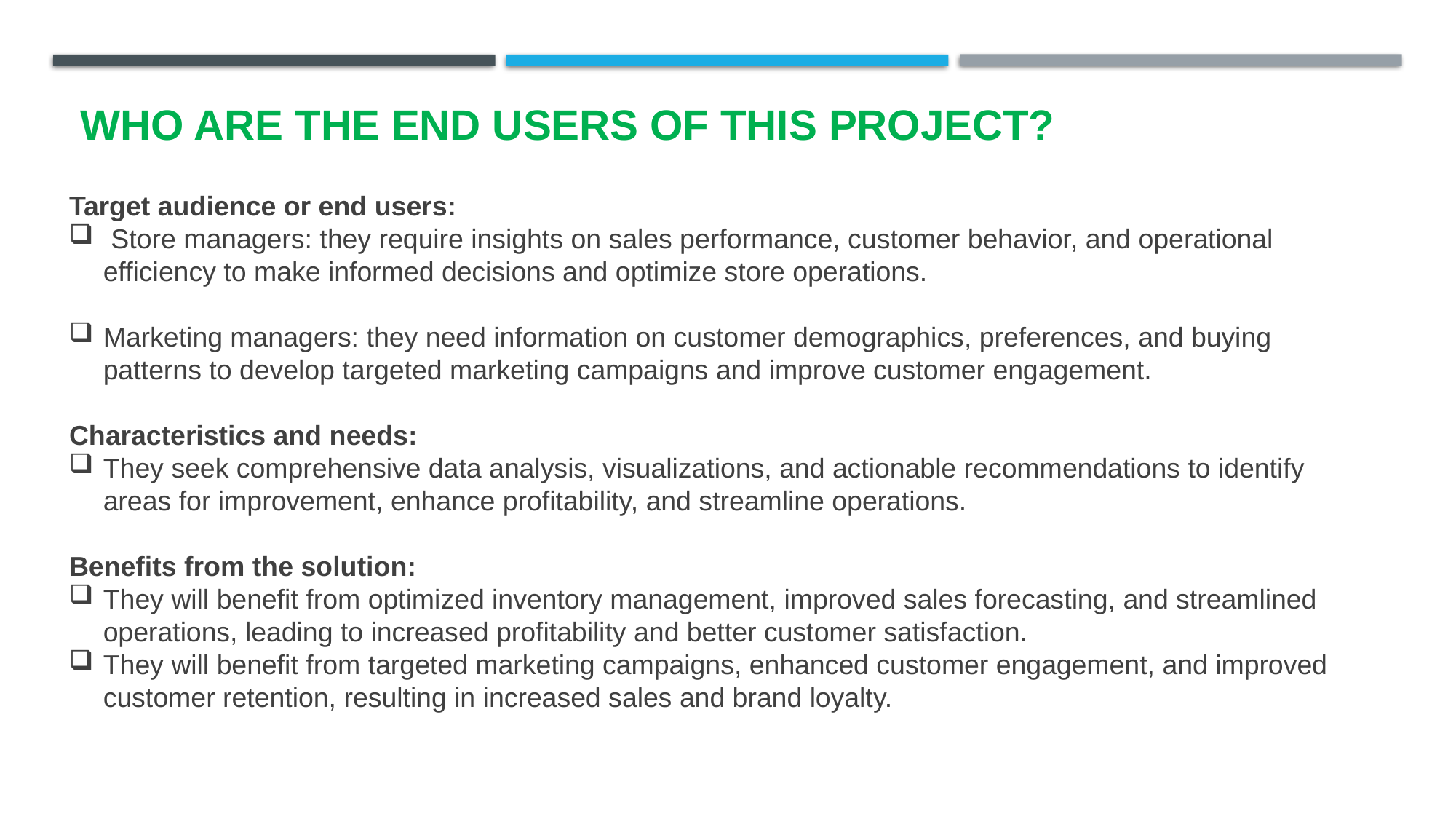

# WHO ARE THE END USERS of this project?
Target audience or end users:
 Store managers: they require insights on sales performance, customer behavior, and operational efficiency to make informed decisions and optimize store operations.

Marketing managers: they need information on customer demographics, preferences, and buying patterns to develop targeted marketing campaigns and improve customer engagement.

Characteristics and needs:
They seek comprehensive data analysis, visualizations, and actionable recommendations to identify areas for improvement, enhance profitability, and streamline operations.

Benefits from the solution:
They will benefit from optimized inventory management, improved sales forecasting, and streamlined operations, leading to increased profitability and better customer satisfaction.
They will benefit from targeted marketing campaigns, enhanced customer engagement, and improved customer retention, resulting in increased sales and brand loyalty.